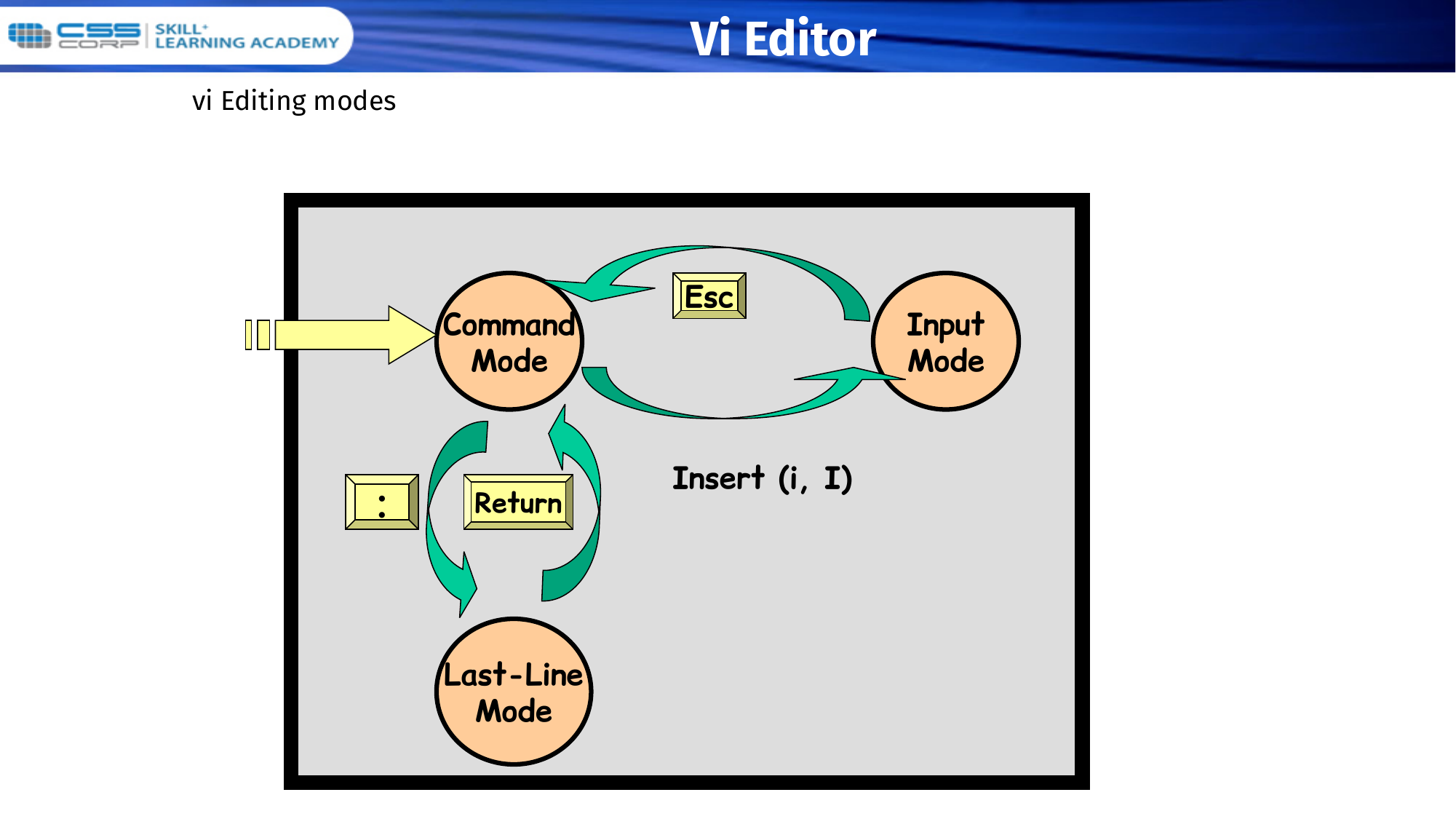

Vi Editor
vi Editing modes

Command
Mode
Esc
Input
Mode

Insert (i, I)

:
Return

Last-Line
Mode